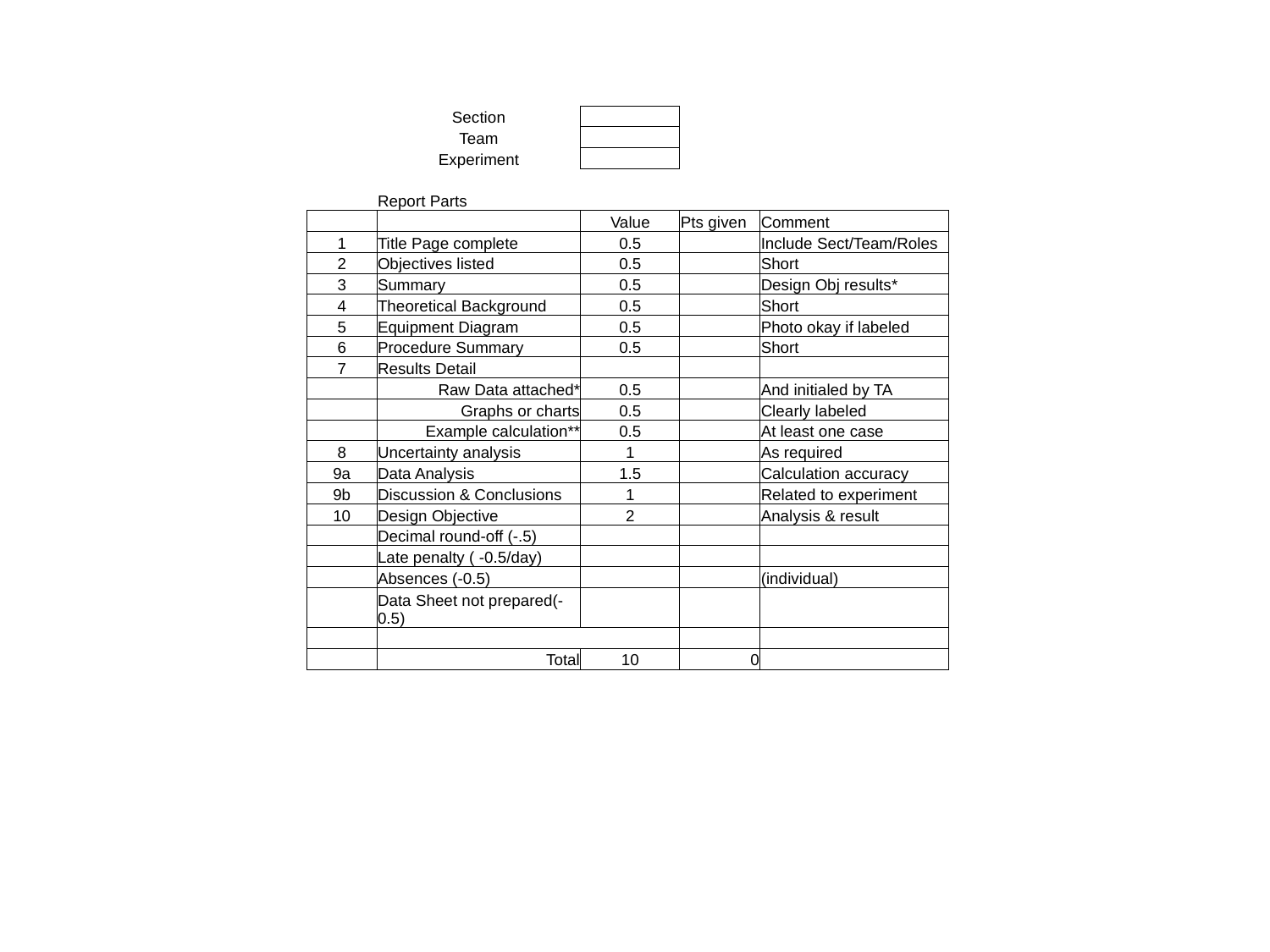

|  | Section |  |  |  |
| --- | --- | --- | --- | --- |
|  | Team |  |  |  |
|  | Experiment |  |  |  |
|  |  |  |  |  |
|  | Report Parts |  |  |  |
|  |  | Value | Pts given | Comment |
| 1 | Title Page complete | 0.5 |  | Include Sect/Team/Roles |
| 2 | Objectives listed | 0.5 |  | Short |
| 3 | Summary | 0.5 |  | Design Obj results\* |
| 4 | Theoretical Background | 0.5 |  | Short |
| 5 | Equipment Diagram | 0.5 |  | Photo okay if labeled |
| 6 | Procedure Summary | 0.5 |  | Short |
| 7 | Results Detail |  |  |  |
|  | Raw Data attached\* | 0.5 |  | And initialed by TA |
|  | Graphs or charts | 0.5 |  | Clearly labeled |
|  | Example calculation\*\* | 0.5 |  | At least one case |
| 8 | Uncertainty analysis | 1 |  | As required |
| 9a | Data Analysis | 1.5 |  | Calculation accuracy |
| 9b | Discussion & Conclusions | 1 |  | Related to experiment |
| 10 | Design Objective | 2 |  | Analysis & result |
|  | Decimal round-off (-.5) |  |  |  |
|  | Late penalty ( -0.5/day) |  |  |  |
|  | Absences (-0.5) |  |  | (individual) |
|  | Data Sheet not prepared(-0.5) |  |  |  |
|  |  |  |  |  |
|  | Total | 10 | 0 |  |